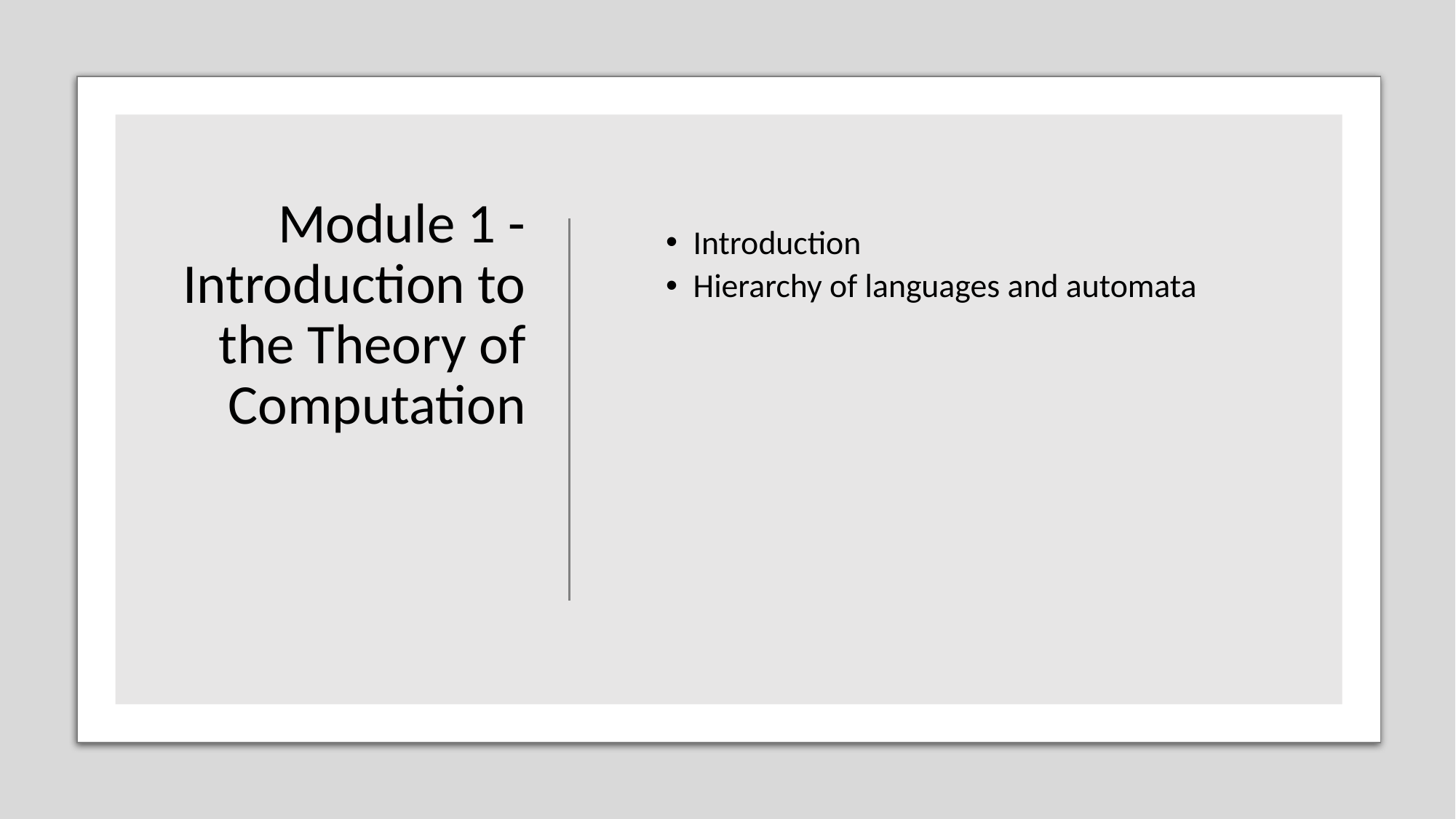

# Module 1 - Introduction to the Theory of Computation

Introduction
Hierarchy of languages and automata